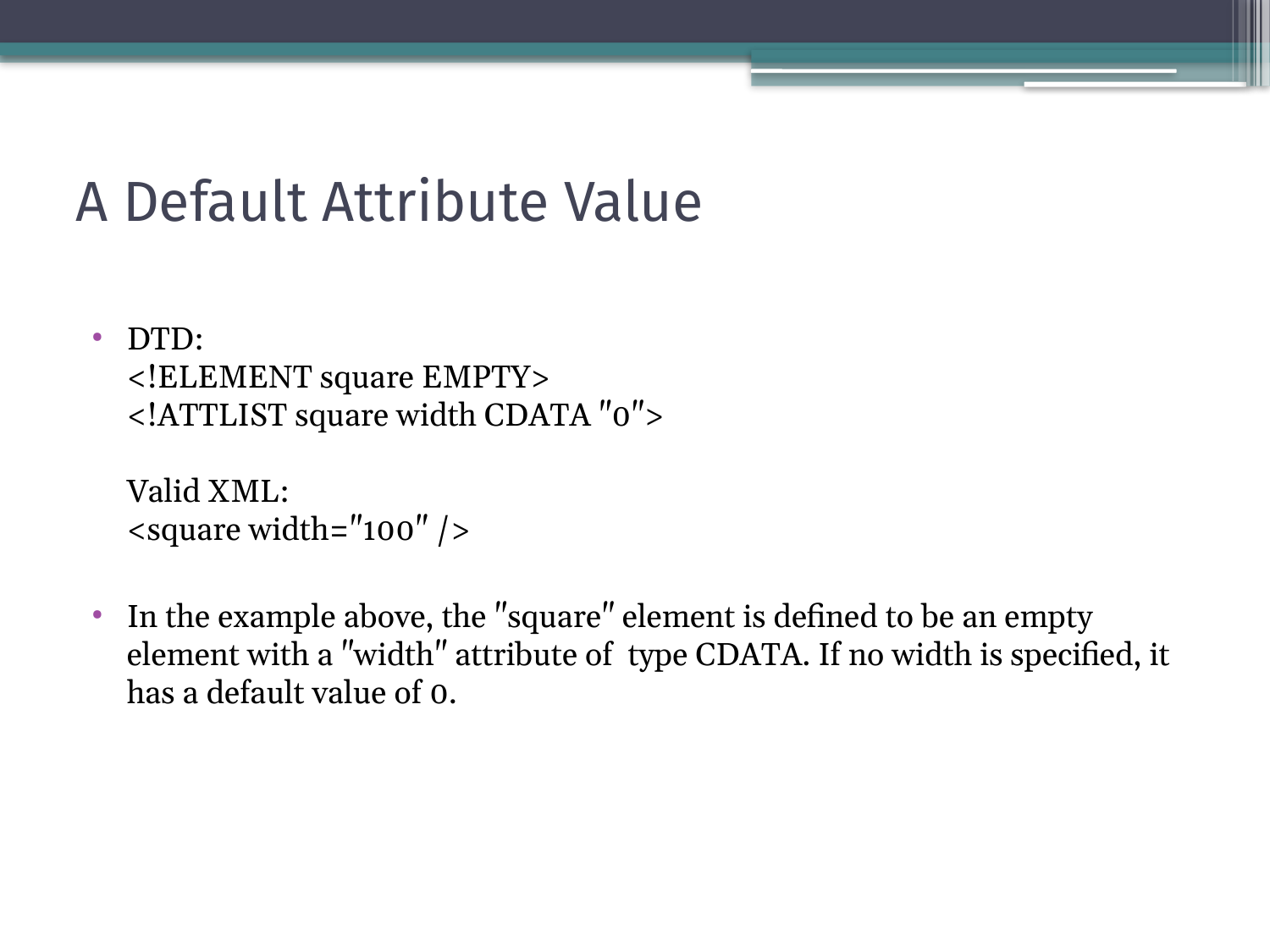

# A Default Attribute Value
DTD:
<!ELEMENT square EMPTY>
<!ATTLIST square width CDATA "0">
Valid XML:
<square width="100" />

In the example above, the "square" element is defined to be an empty element with a "width" attribute of  type CDATA. If no width is specified, it has a default value of 0.